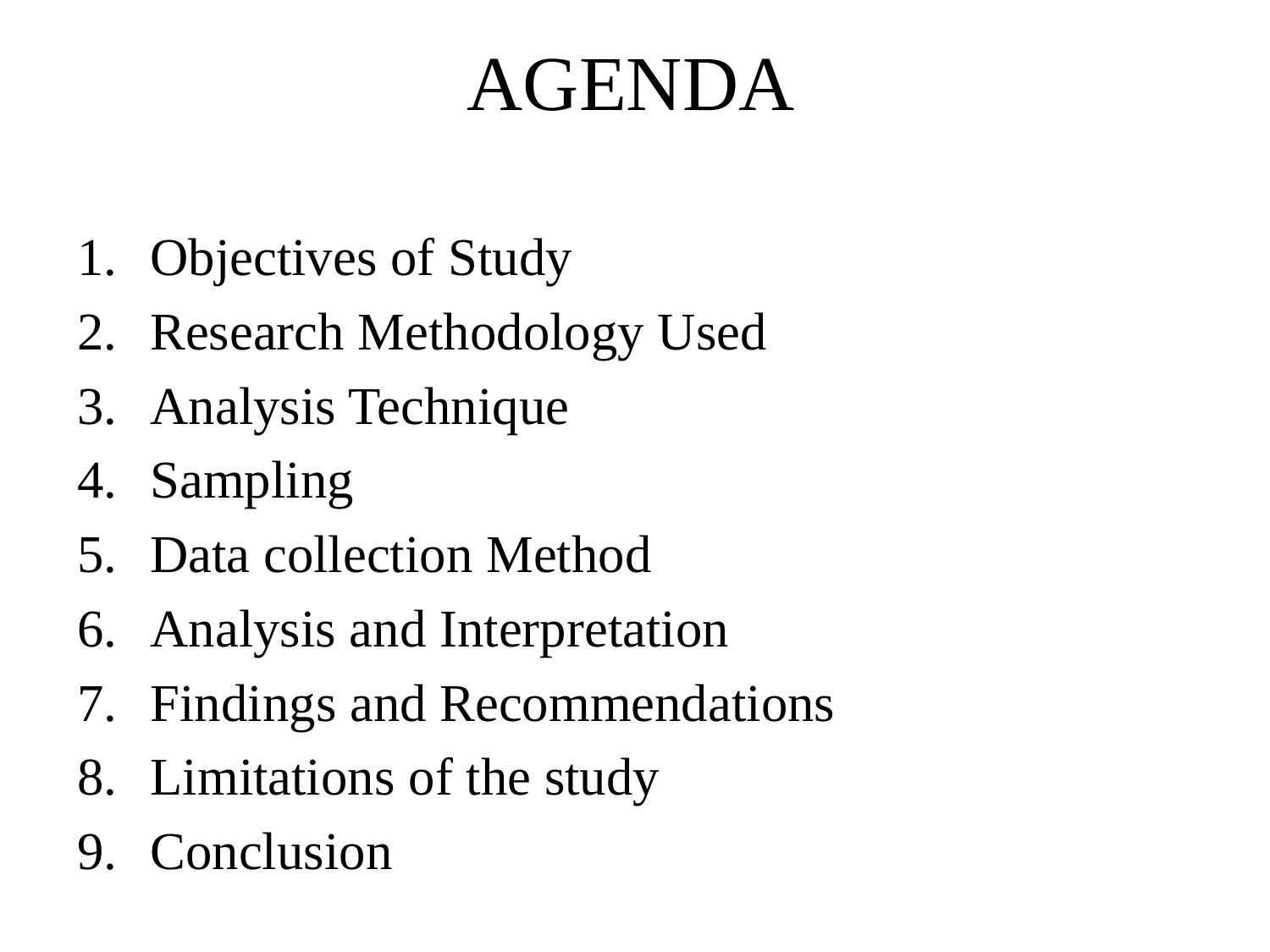

# AGENDA
Objectives of Study
Research Methodology Used
Analysis Technique
Sampling
Data collection Method
Analysis and Interpretation
Findings and Recommendations
Limitations of the study
Conclusion